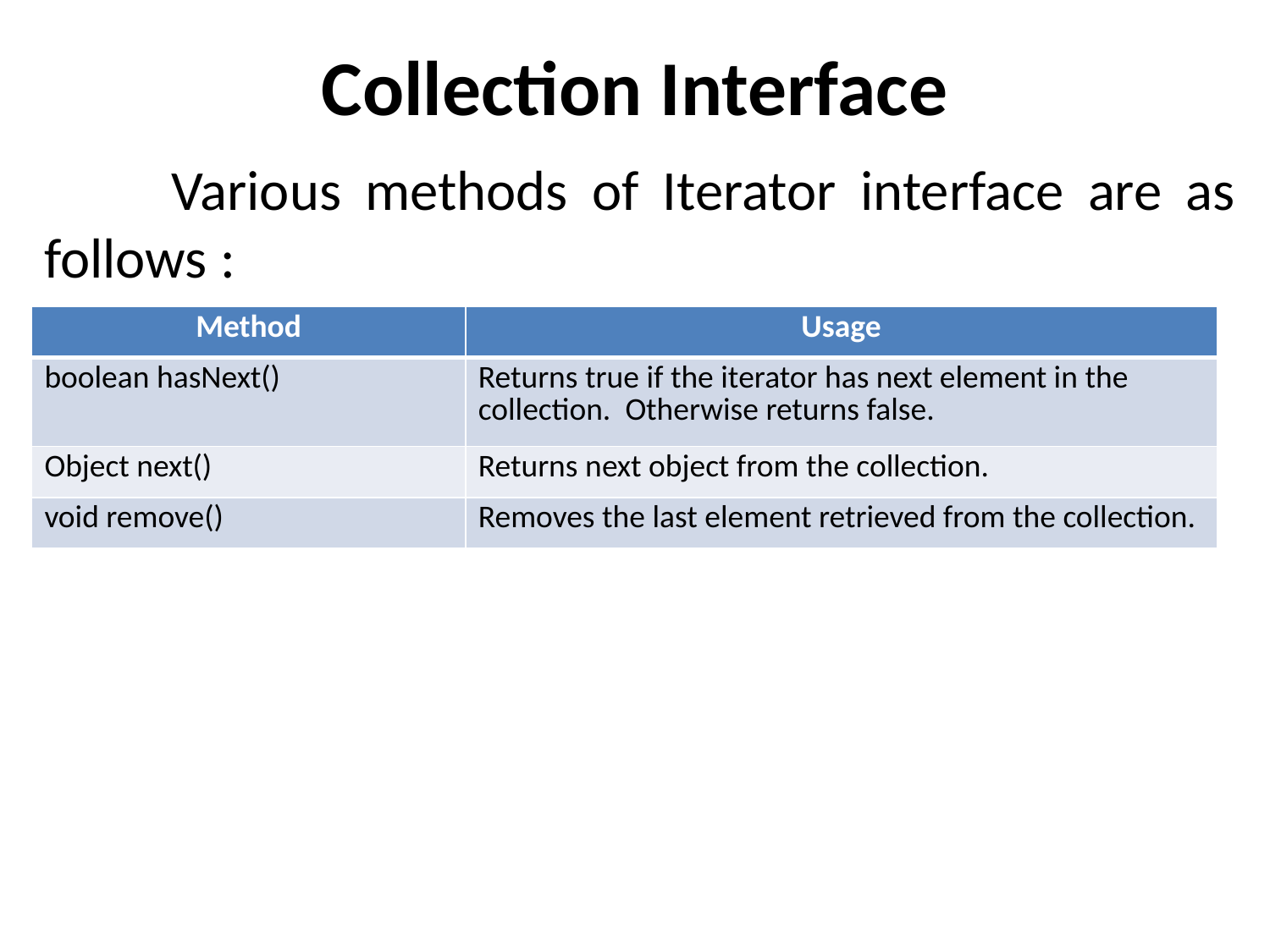

# Collection Interface
	Various methods of Iterator interface are as follows :
| Method | Usage |
| --- | --- |
| boolean hasNext() | Returns true if the iterator has next element in the collection. Otherwise returns false. |
| Object next() | Returns next object from the collection. |
| void remove() | Removes the last element retrieved from the collection. |